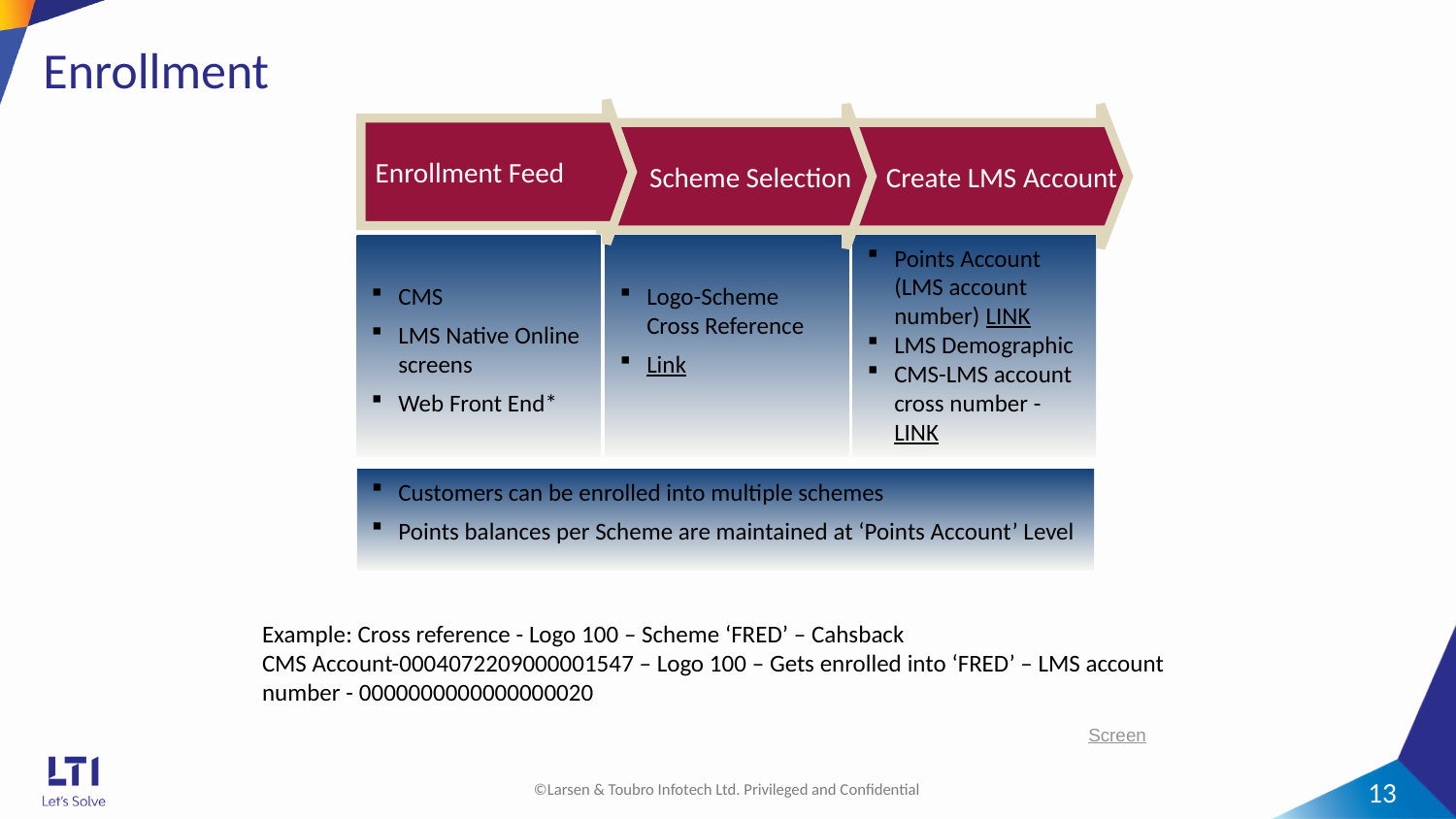

# Enrollment
Enrollment Feed
Scheme Selection
Create LMS Account

CMS
LMS Native Online screens
Web Front End*

Logo-Scheme Cross Reference
Link
Points Account (LMS account number) LINK
LMS Demographic
CMS-LMS account cross number - LINK
Customers can be enrolled into multiple schemes
Points balances per Scheme are maintained at ‘Points Account’ Level

Example: Cross reference - Logo 100 – Scheme ‘FRED’ – Cahsback
CMS Account-0004072209000001547 – Logo 100 – Gets enrolled into ‘FRED’ – LMS account number - 0000000000000000020
Screen